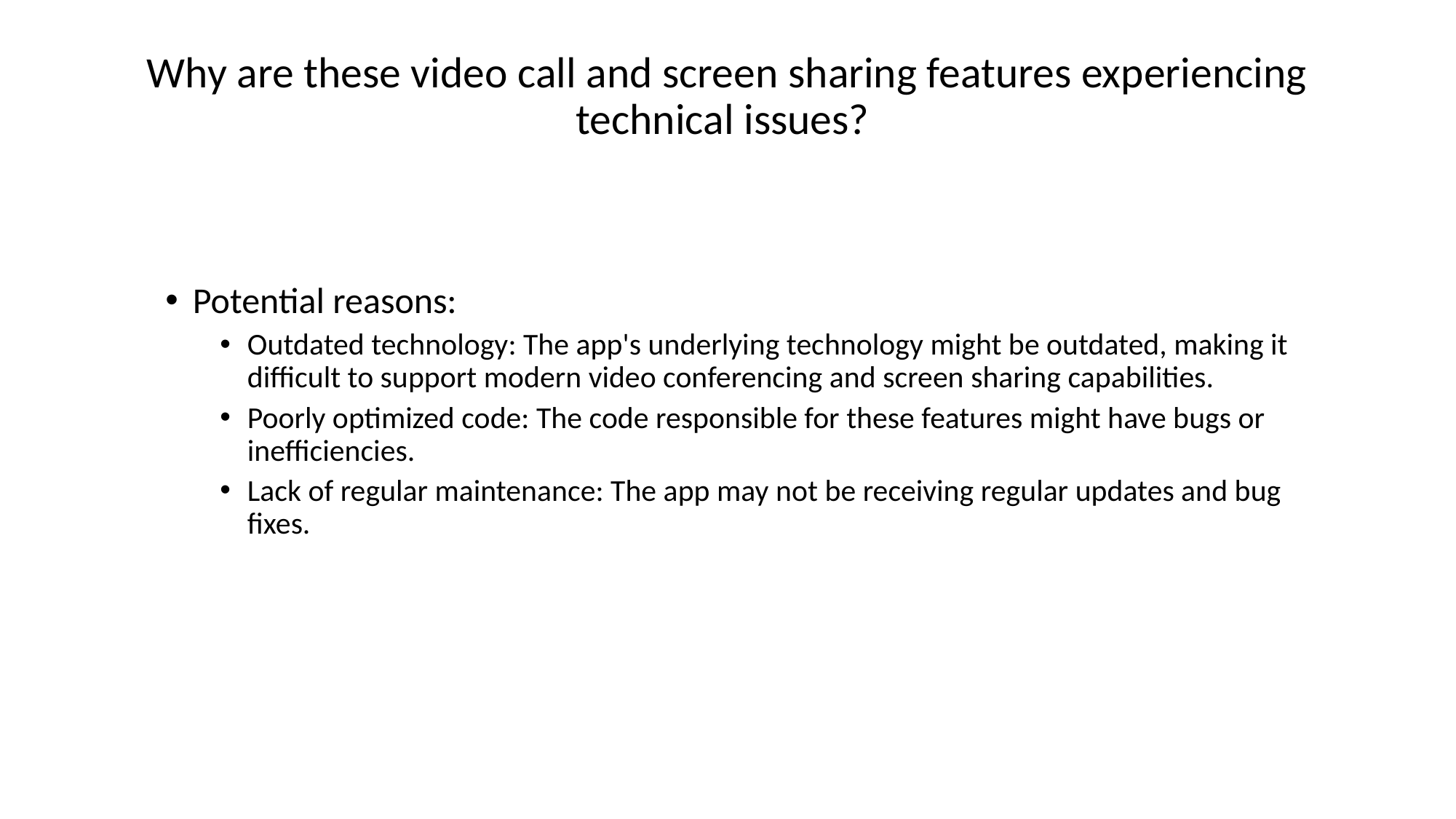

# Why are these video call and screen sharing features experiencing technical issues?

Potential reasons:
Outdated technology: The app's underlying technology might be outdated, making it difficult to support modern video conferencing and screen sharing capabilities.
Poorly optimized code: The code responsible for these features might have bugs or inefficiencies.
Lack of regular maintenance: The app may not be receiving regular updates and bug fixes.